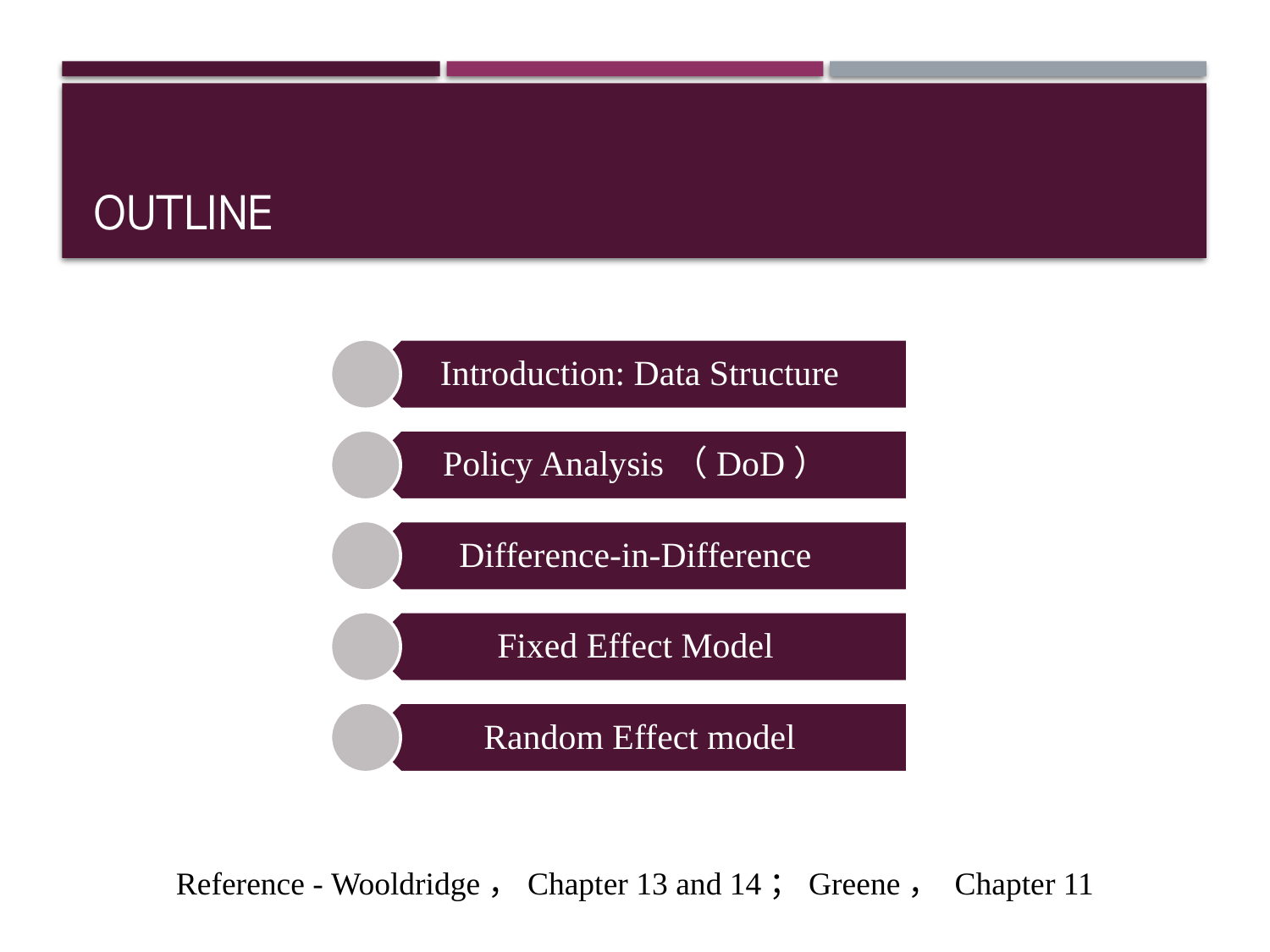

# oUTLINE
Introduction: Data Structure
Policy Analysis（DoD）
Difference-in-Difference
Fixed Effect Model
Random Effect model
Reference - Wooldridge，Chapter 13 and 14；Greene， Chapter 11